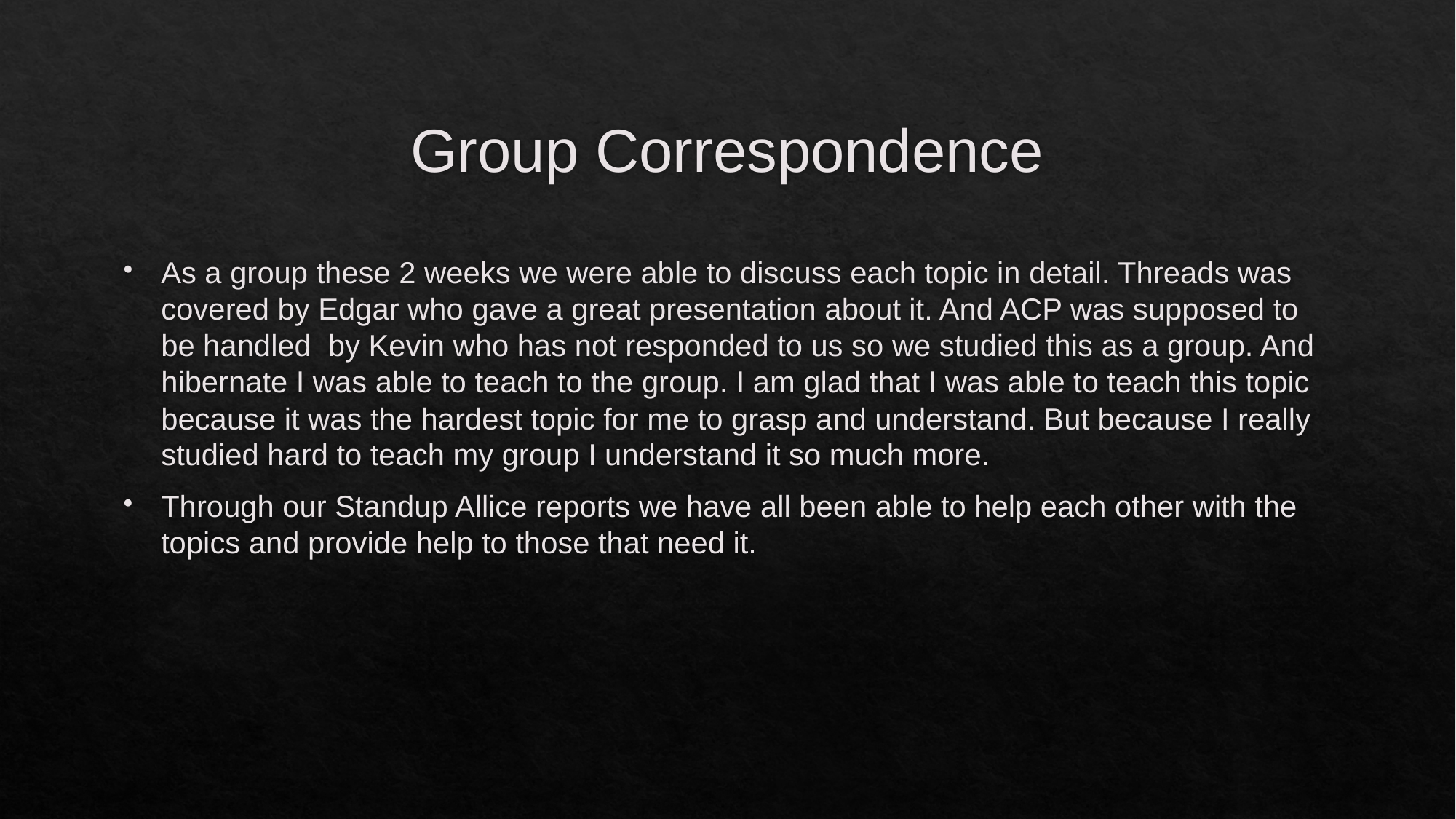

# Group Correspondence
As a group these 2 weeks we were able to discuss each topic in detail. Threads was covered by Edgar who gave a great presentation about it. And ACP was supposed to be handled  by Kevin who has not responded to us so we studied this as a group. And hibernate I was able to teach to the group. I am glad that I was able to teach this topic because it was the hardest topic for me to grasp and understand. But because I really studied hard to teach my group I understand it so much more.
Through our Standup Allice reports we have all been able to help each other with the topics and provide help to those that need it.